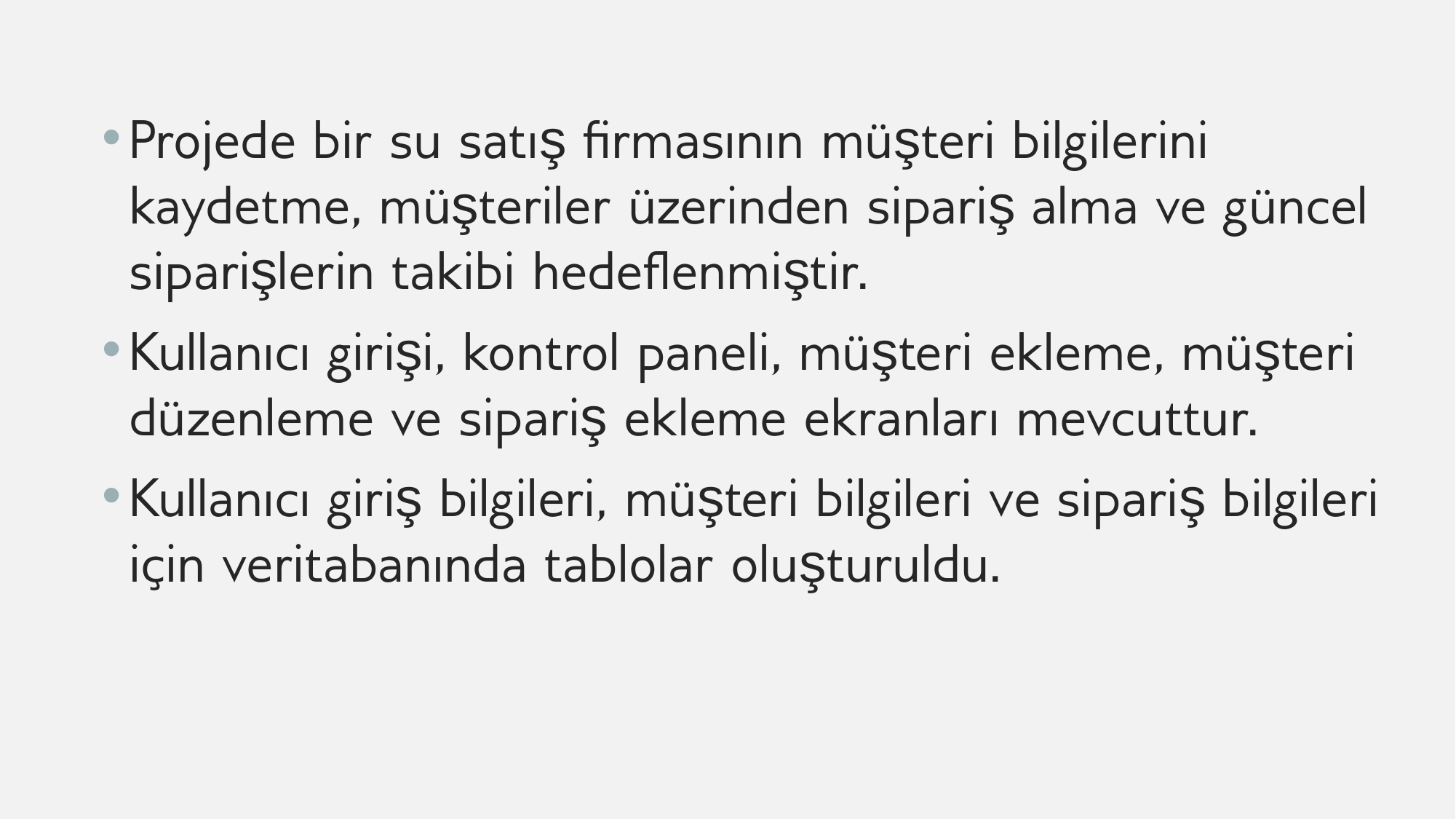

Projede bir su satış firmasının müşteri bilgilerini kaydetme, müşteriler üzerinden sipariş alma ve güncel siparişlerin takibi hedeflenmiştir.
Kullanıcı girişi, kontrol paneli, müşteri ekleme, müşteri düzenleme ve sipariş ekleme ekranları mevcuttur.
Kullanıcı giriş bilgileri, müşteri bilgileri ve sipariş bilgileri için veritabanında tablolar oluşturuldu.